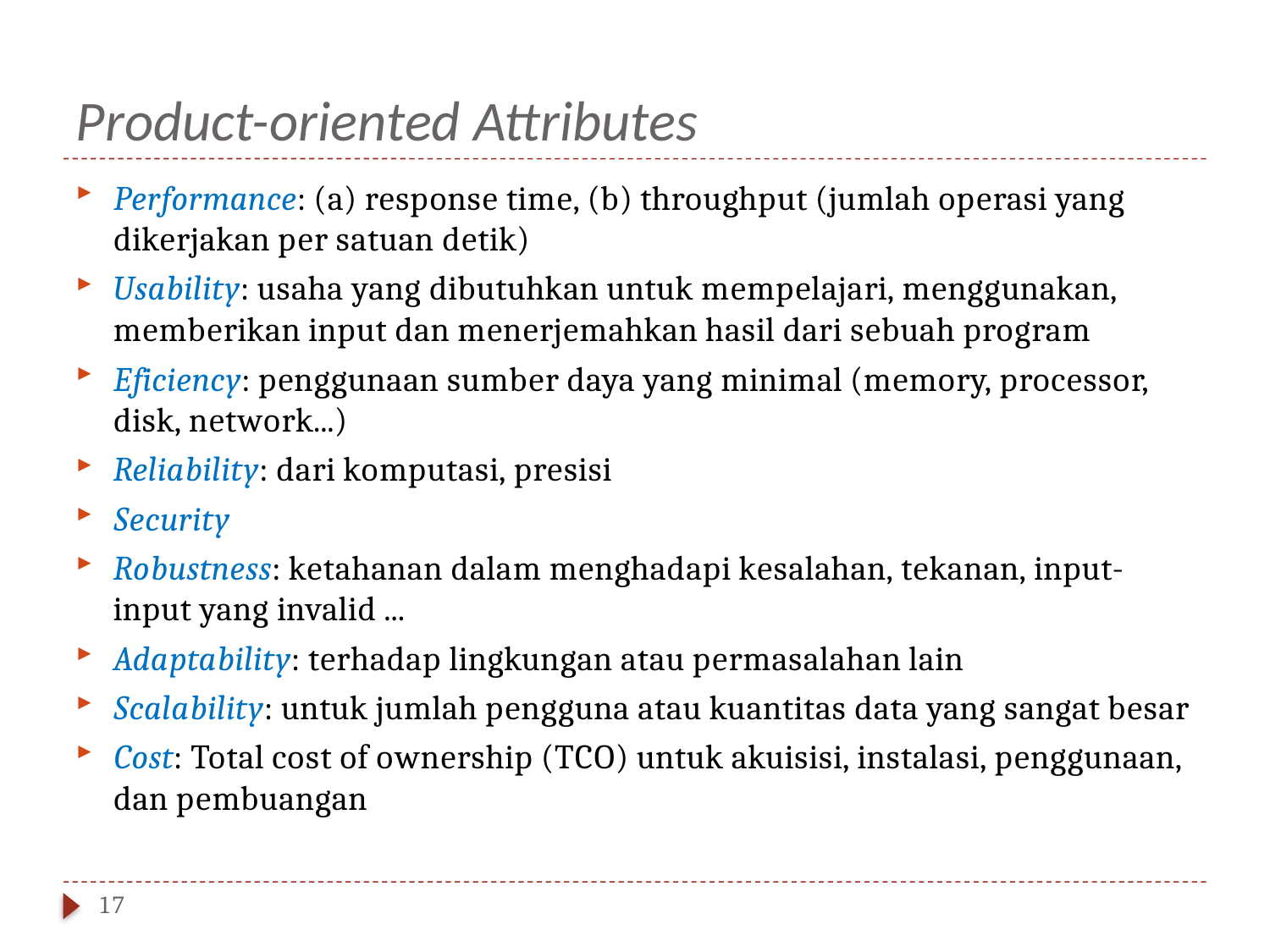

# Product-oriented Attributes
Performance: (a) response time, (b) throughput (jumlah operasi yang dikerjakan per satuan detik)
Usability: usaha yang dibutuhkan untuk mempelajari, menggunakan, memberikan input dan menerjemahkan hasil dari sebuah program
Eficiency: penggunaan sumber daya yang minimal (memory, processor, disk, network...)
Reliability: dari komputasi, presisi
Security
Robustness: ketahanan dalam menghadapi kesalahan, tekanan, input-input yang invalid ...
Adaptability: terhadap lingkungan atau permasalahan lain
Scalability: untuk jumlah pengguna atau kuantitas data yang sangat besar
Cost: Total cost of ownership (TCO) untuk akuisisi, instalasi, penggunaan, dan pembuangan
17